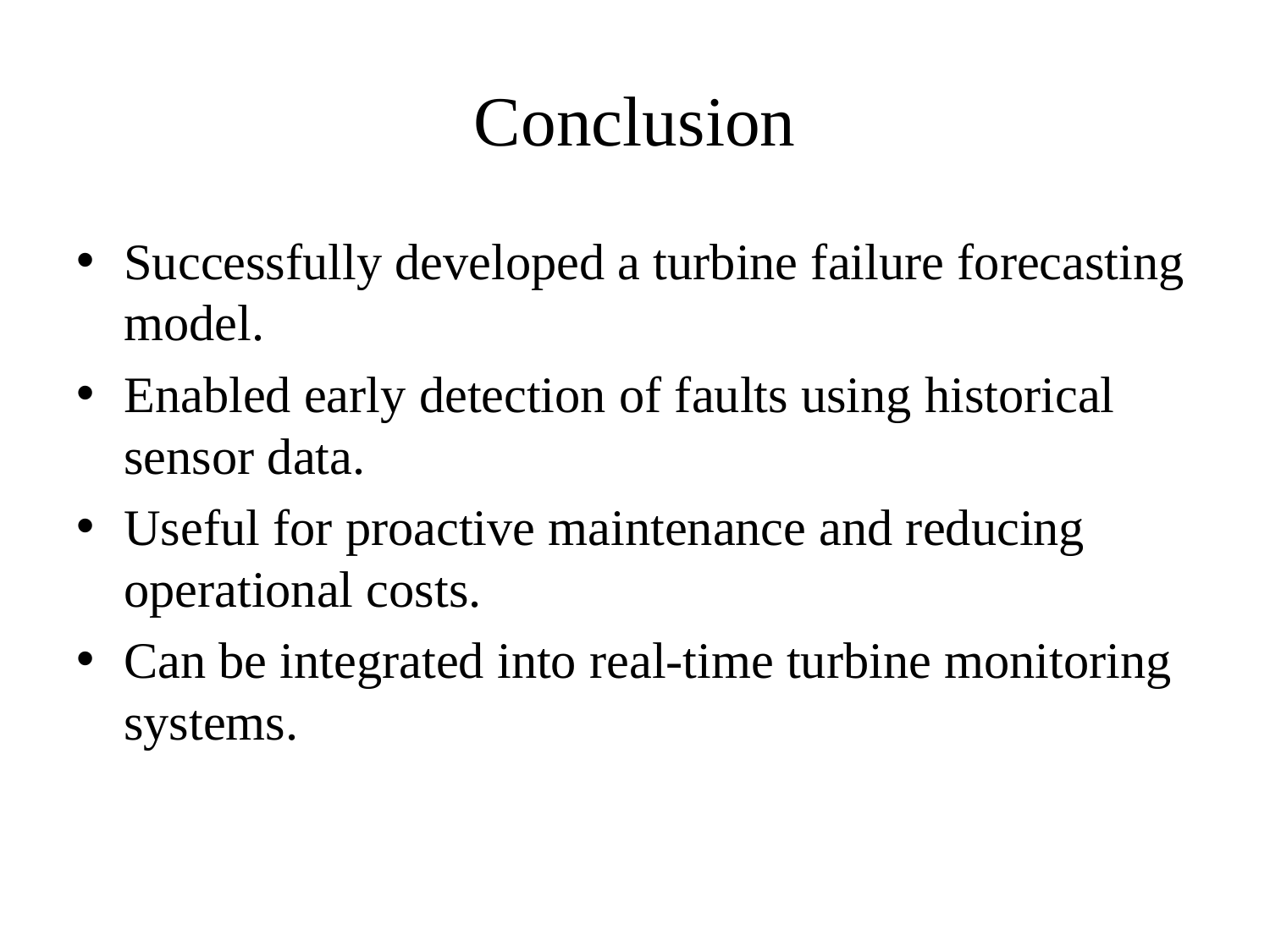

# Conclusion
Successfully developed a turbine failure forecasting model.
Enabled early detection of faults using historical sensor data.
Useful for proactive maintenance and reducing operational costs.
Can be integrated into real-time turbine monitoring systems.